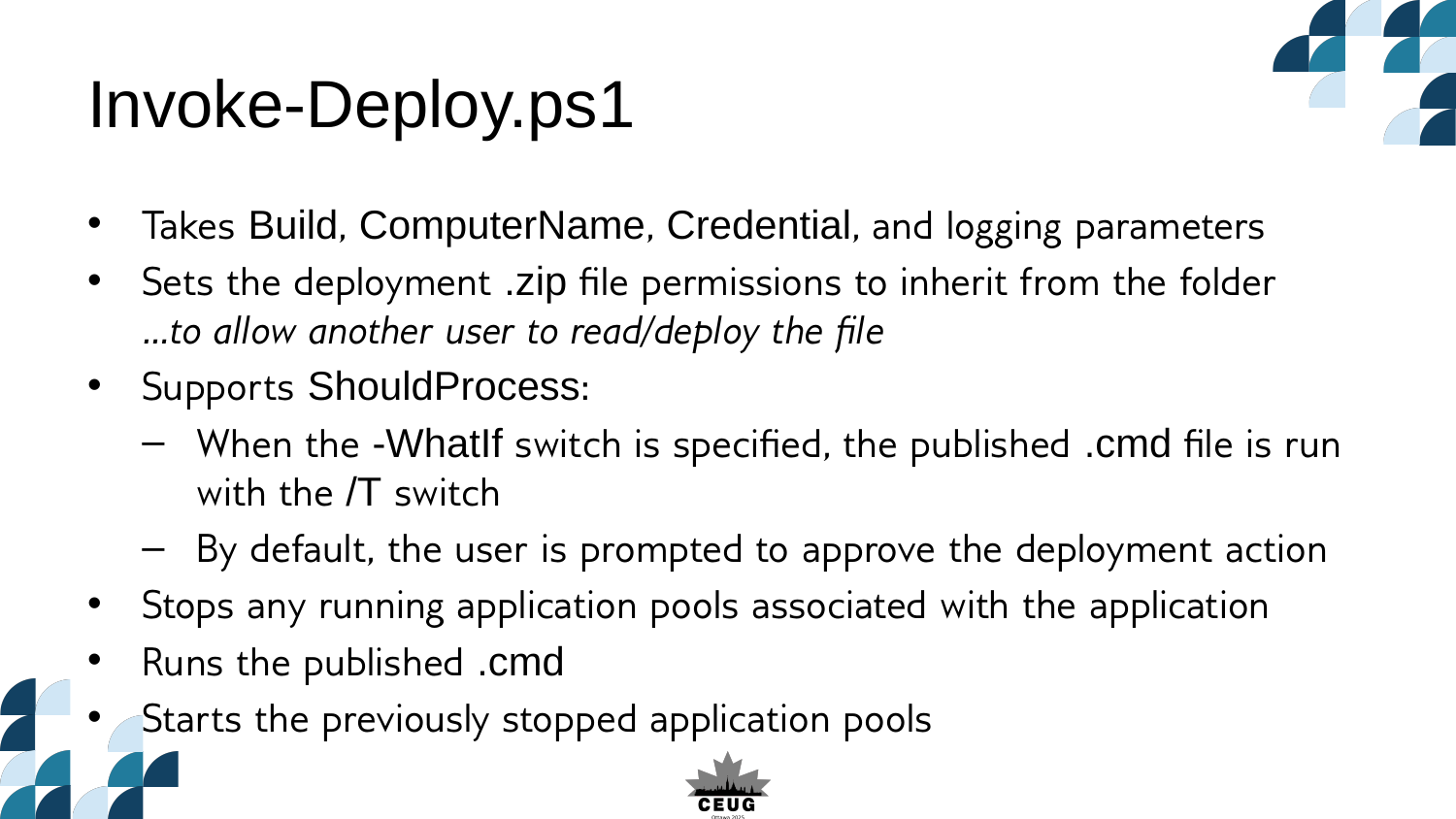

# Invoke-Deploy.ps1
Takes Build, ComputerName, Credential, and logging parameters
Sets the deployment .zip file permissions to inherit from the folder
…to allow another user to read/deploy the file
Supports ShouldProcess:
When the -WhatIf switch is specified, the published .cmd file is run with the /T switch
By default, the user is prompted to approve the deployment action
Stops any running application pools associated with the application
Runs the published .cmd
Starts the previously stopped application pools